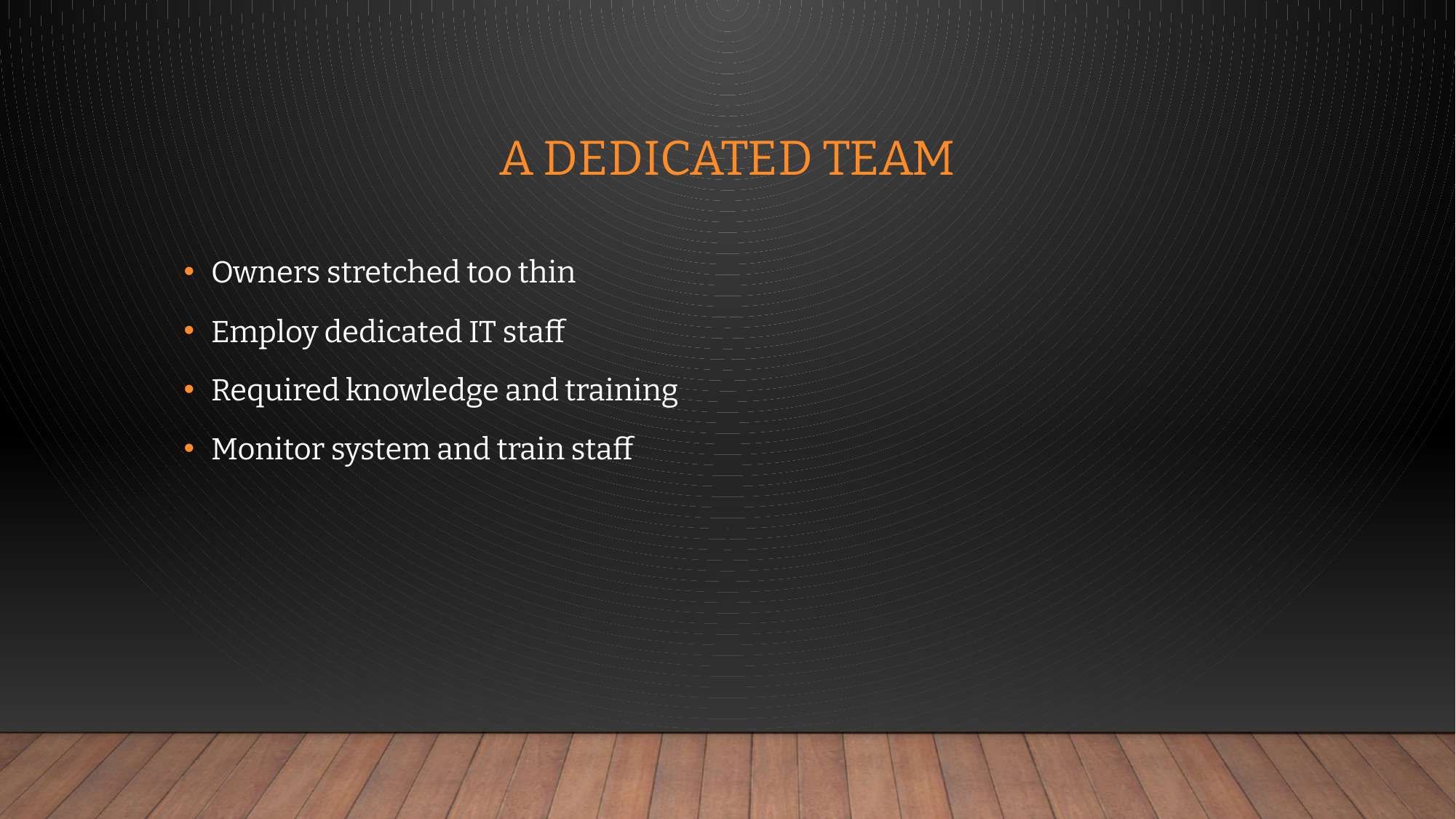

# A dedicated team
Owners stretched too thin
Employ dedicated IT staff
Required knowledge and training
Monitor system and train staff